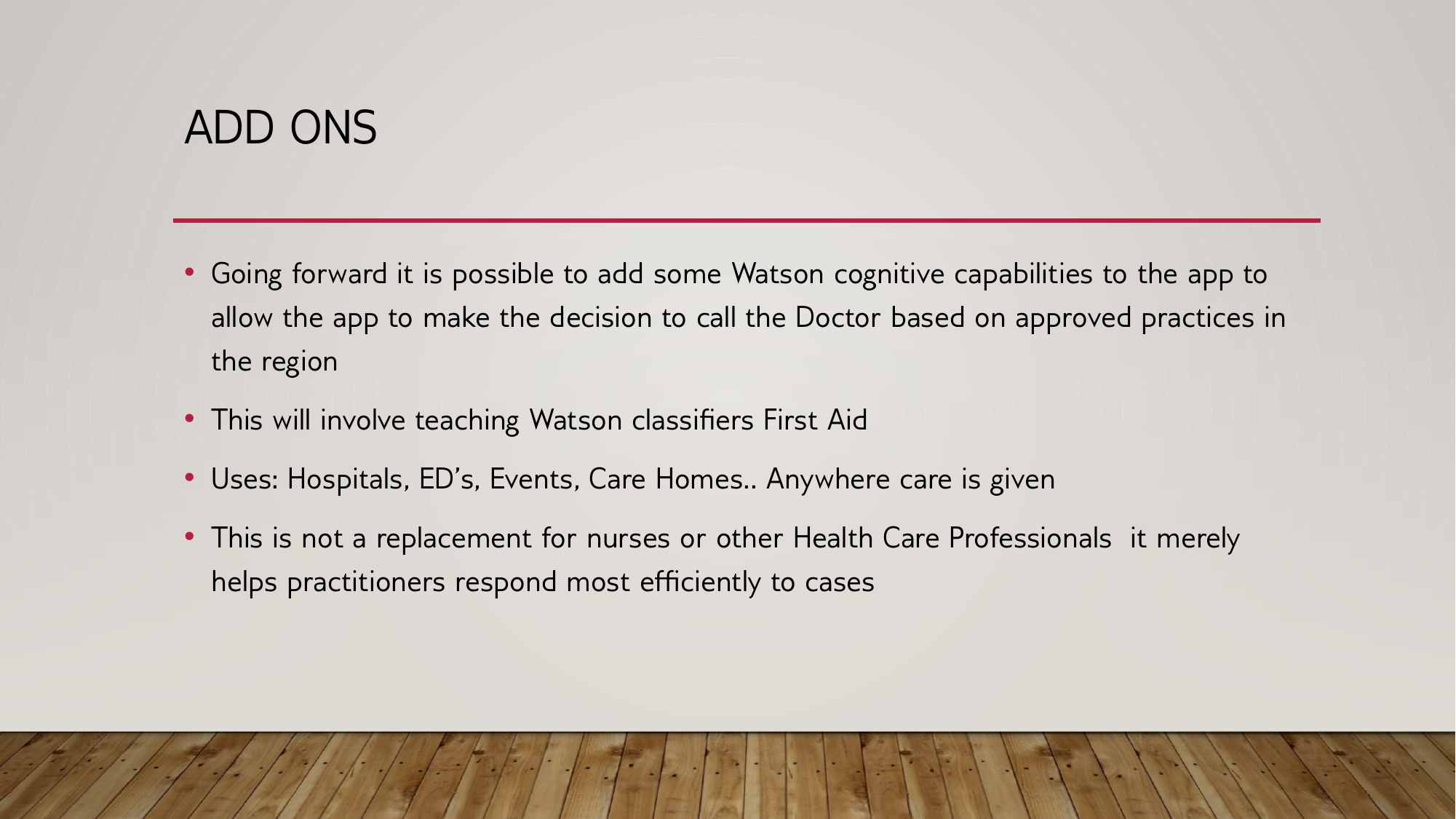

# Add Ons
Going forward it is possible to add some Watson cognitive capabilities to the app to allow the app to make the decision to call the Doctor based on approved practices in the region
This will involve teaching Watson classifiers First Aid
Uses: Hospitals, ED’s, Events, Care Homes.. Anywhere care is given
This is not a replacement for nurses or other Health Care Professionals  it merely helps practitioners respond most efficiently to cases